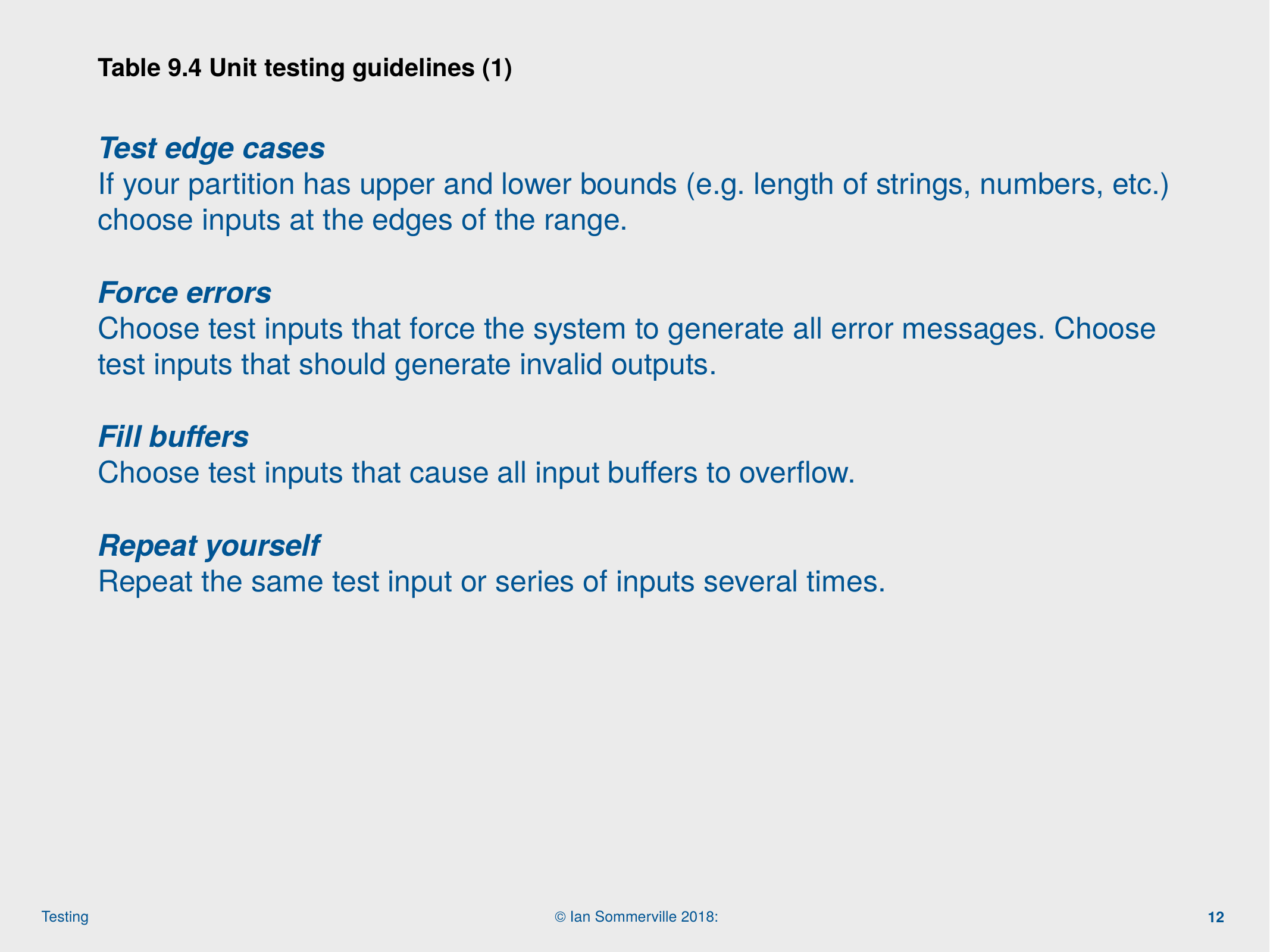

# Table 9.4 Unit testing guidelines (1)
Test edge cases
If your partition has upper and lower bounds (e.g. length of strings, numbers, etc.) choose inputs at the edges of the range.
Force errors
Choose test inputs that force the system to generate all error messages. Choose test inputs that should generate invalid outputs.
Fill buffers
Choose test inputs that cause all input buffers to overflow.
Repeat yourself
Repeat the same test input or series of inputs several times.
12